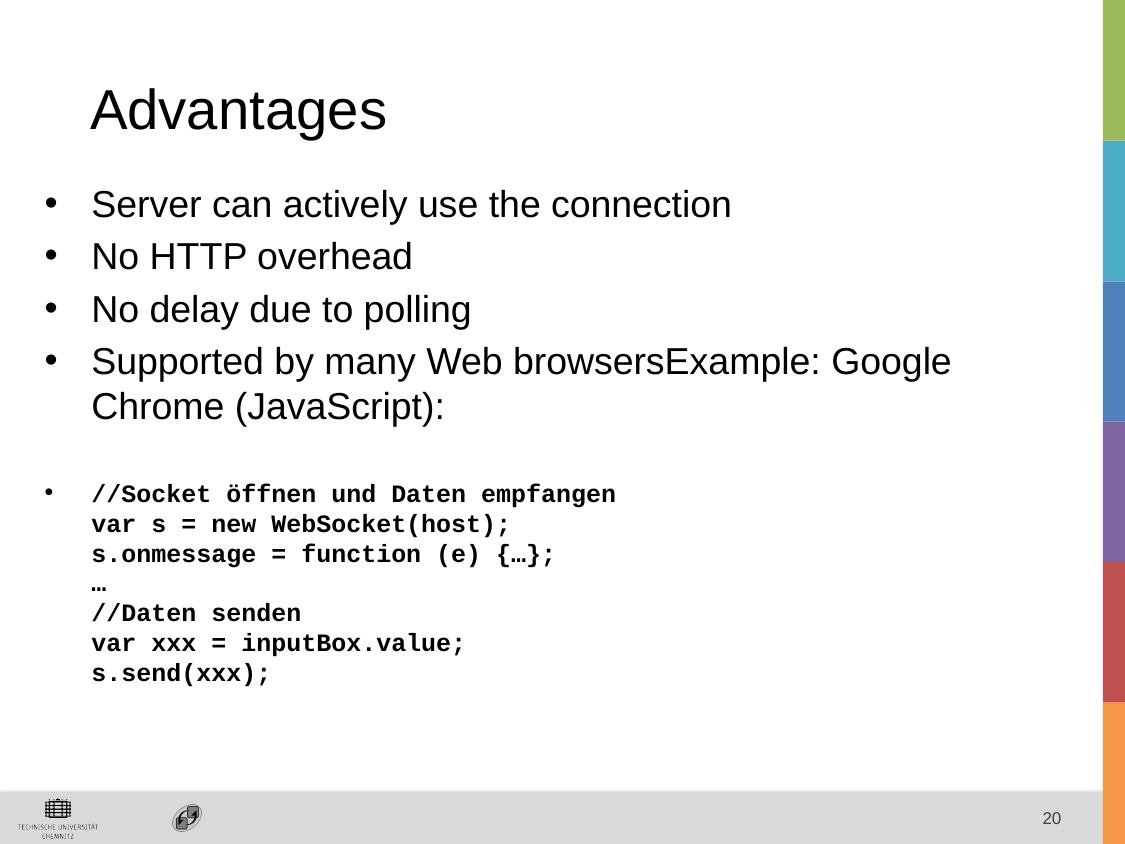

Advantages

Server can actively use the connection
No HTTP overhead
No delay due to polling
Supported by many Web browsers Example: Google Chrome (JavaScript):
//Socket öffnen und Daten empfangen
var s = new WebSocket(host);
s.onmessage = function (e) {…};
…
//Daten senden
var xxx = inputBox.value;
s.send(xxx);
20